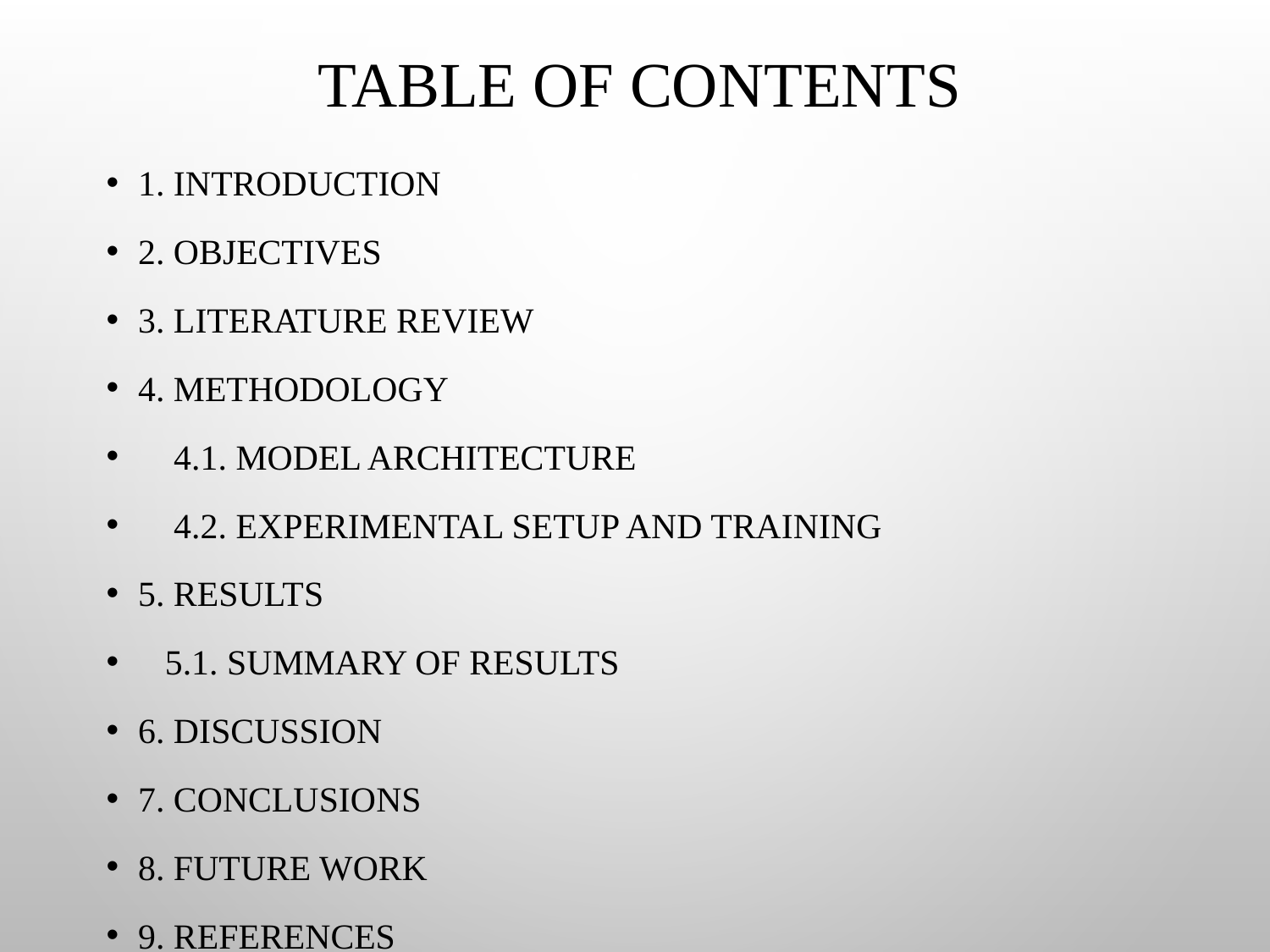

# Table of Contents
1. Introduction
2. Objectives
3. Literature Review
4. Methodology
    4.1. Model Architecture
    4.2. Experimental setup and training
5. Results
   5.1. Summary of results
6. Discussion
7. Conclusions
8. Future Work
9. References